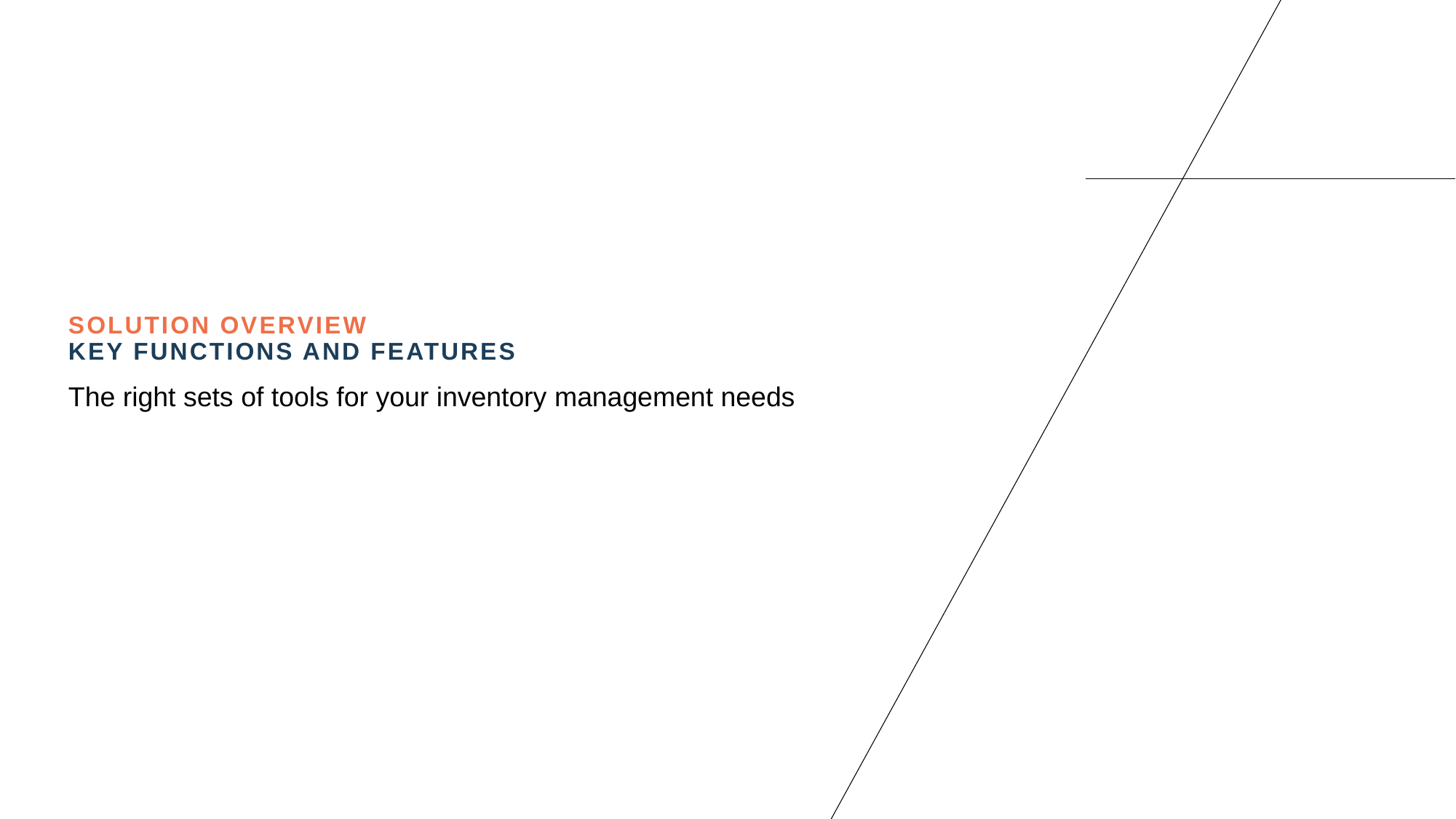

# Solution overview key functions and features
The right sets of tools for your inventory management needs